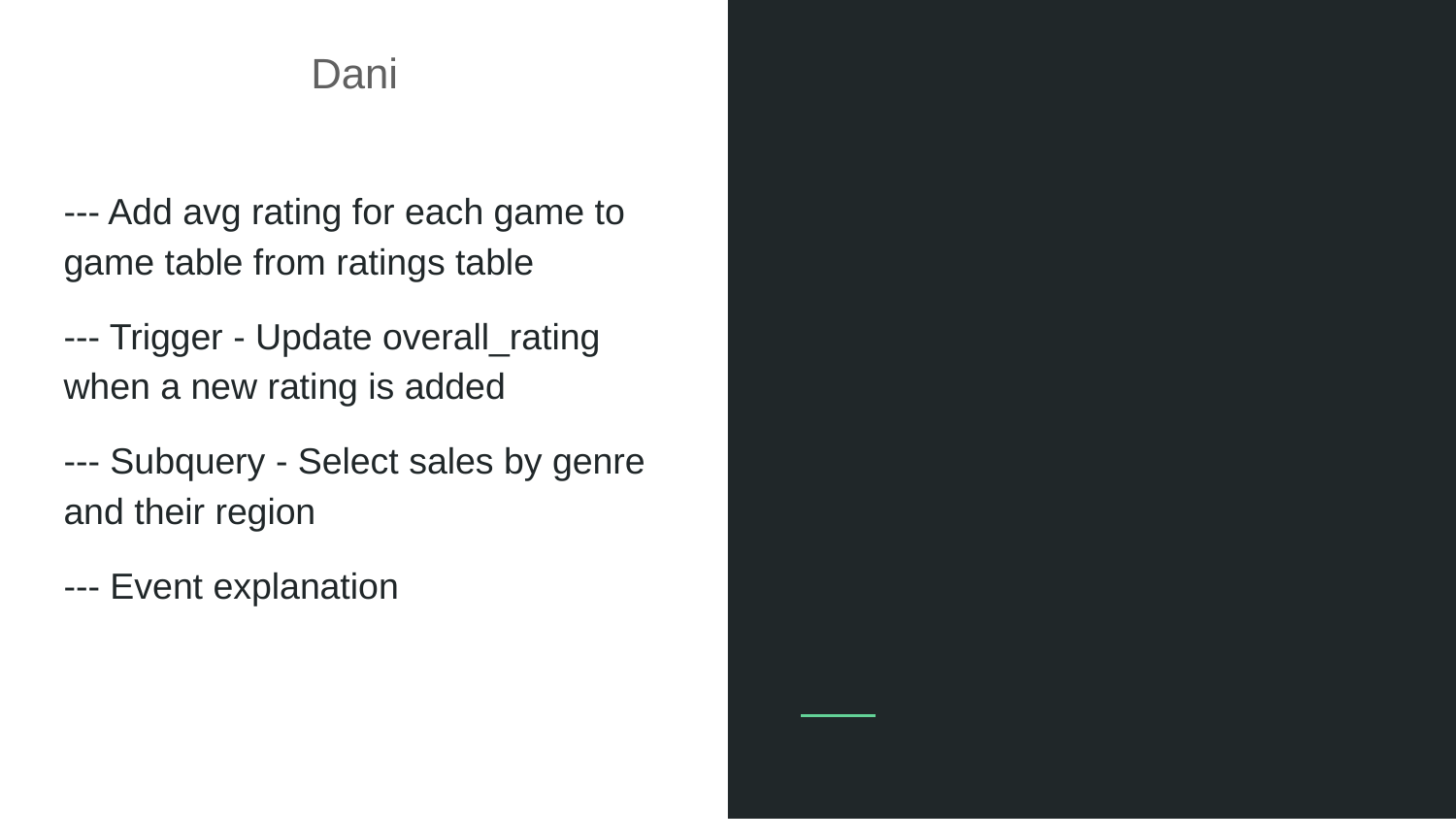

Dani
--- Add avg rating for each game to game table from ratings table
--- Trigger - Update overall_rating when a new rating is added
--- Subquery - Select sales by genre and their region
--- Event explanation